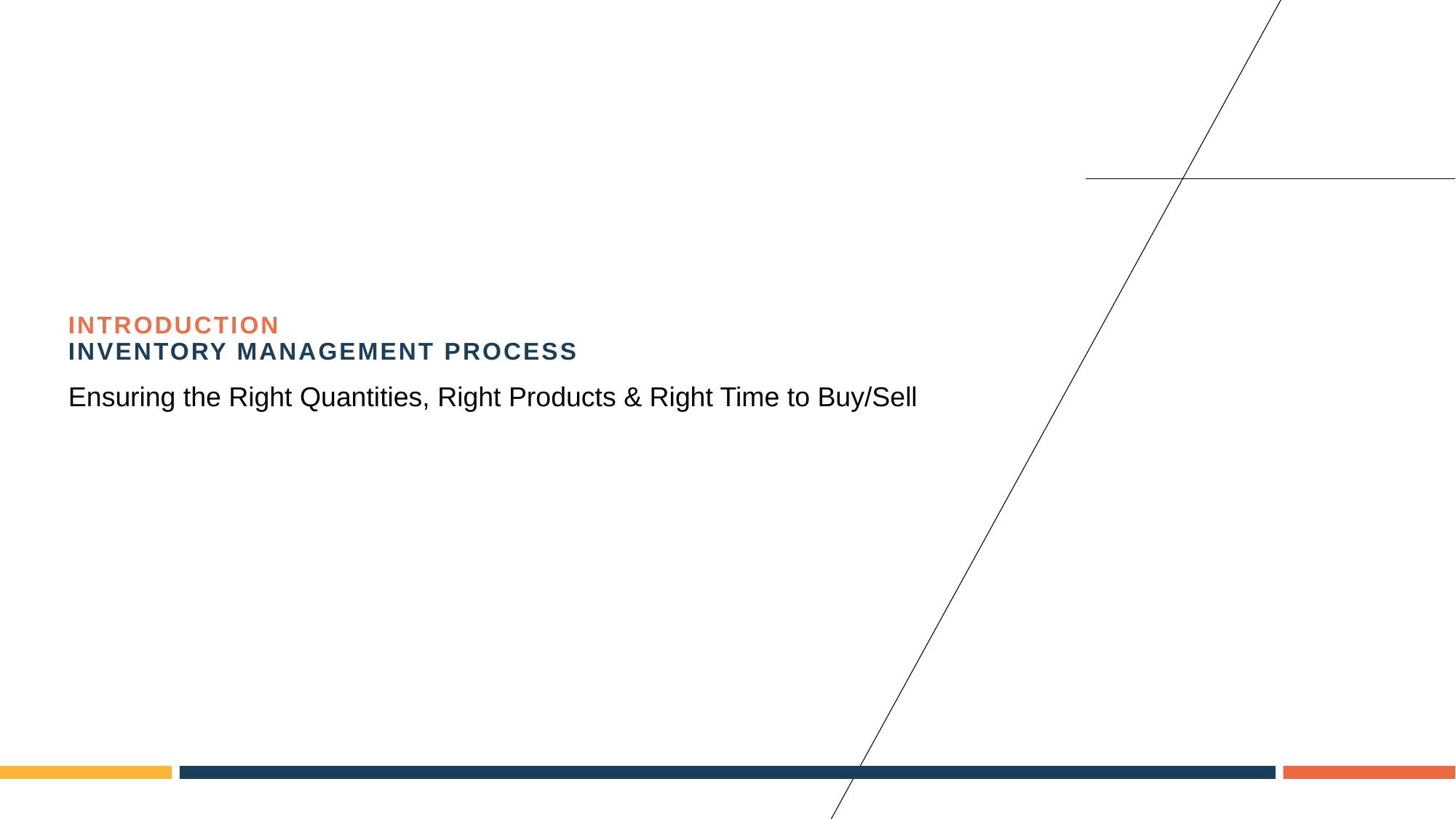

# Introduction Inventory Management process
Ensuring the Right Quantities, Right Products & Right Time to Buy/Sell